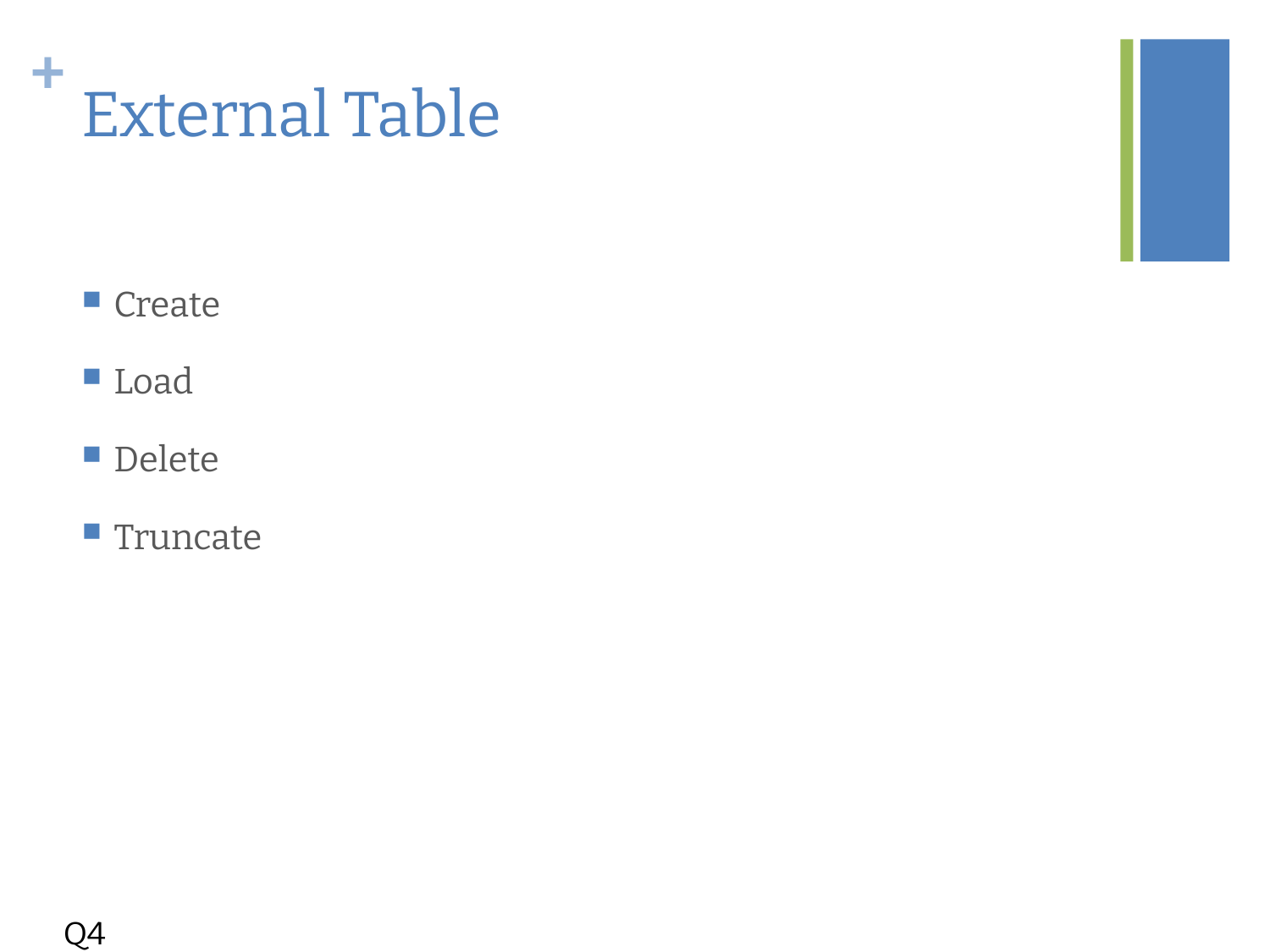

# External Table
Create
Load
Delete
Truncate
Q4